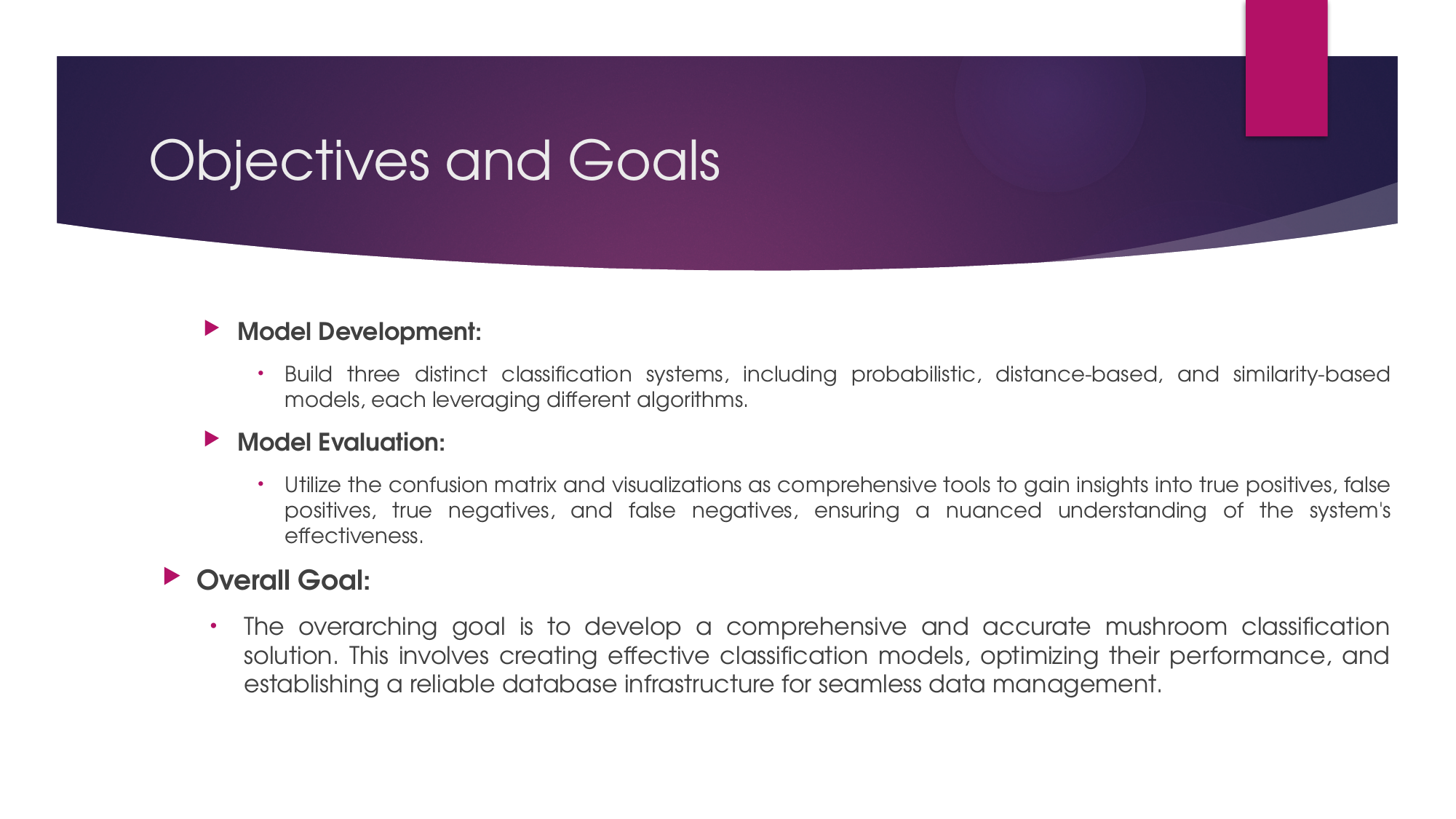

# Objectives and Goals
Model Development:
Build three distinct classification systems, including probabilistic, distance-based, and similarity-based models, each leveraging different algorithms.
Model Evaluation:
Utilize the confusion matrix and visualizations as comprehensive tools to gain insights into true positives, false positives, true negatives, and false negatives, ensuring a nuanced understanding of the system's effectiveness.
Overall Goal:
The overarching goal is to develop a comprehensive and accurate mushroom classification solution. This involves creating effective classification models, optimizing their performance, and establishing a reliable database infrastructure for seamless data management.